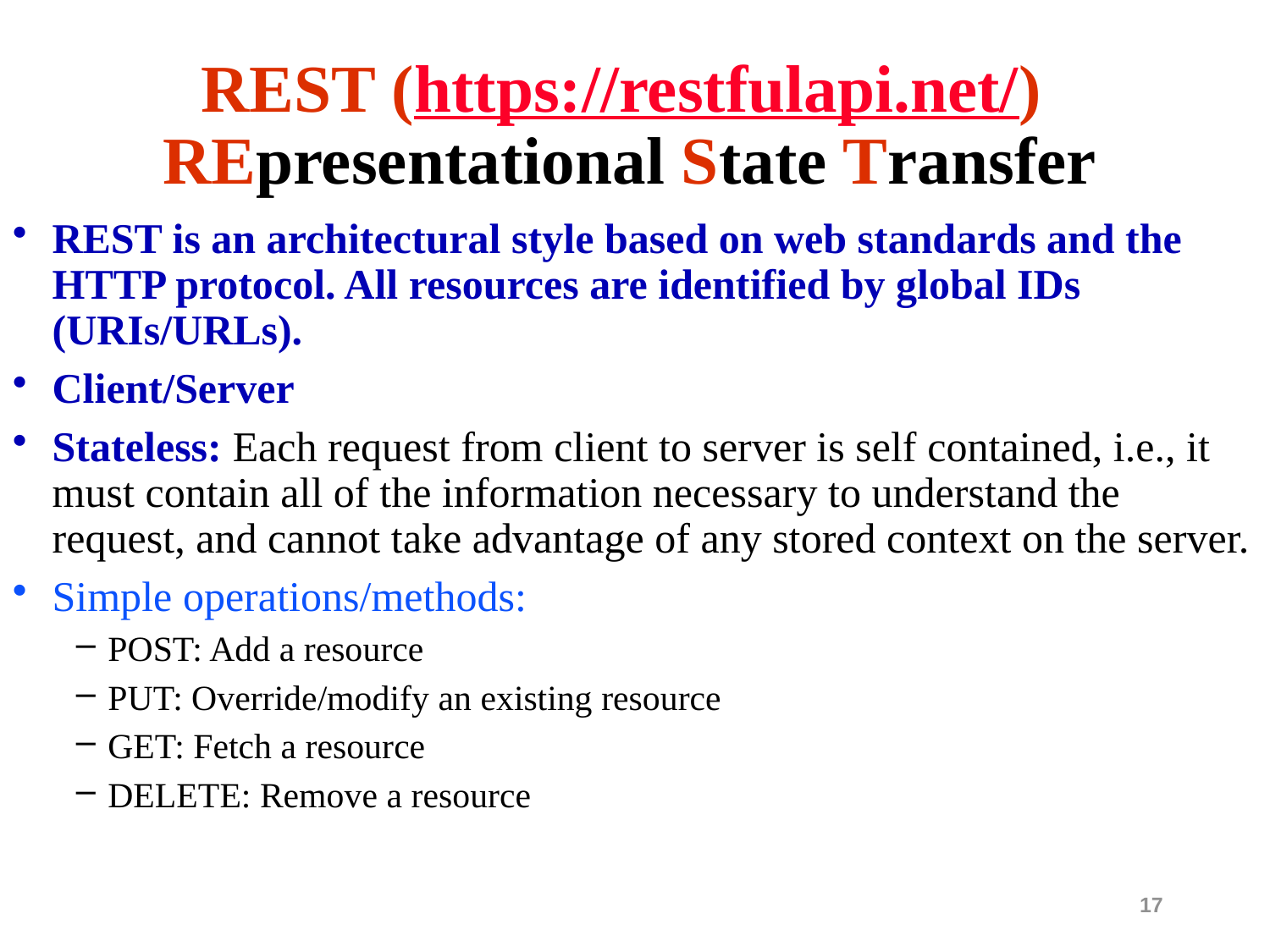

# REST (https://restfulapi.net/) REpresentational State Transfer
REST is an architectural style based on web standards and the HTTP protocol. All resources are identified by global IDs (URIs/URLs).
Client/Server
Stateless: Each request from client to server is self contained, i.e., it must contain all of the information necessary to understand the request, and cannot take advantage of any stored context on the server.
Simple operations/methods:
POST: Add a resource
PUT: Override/modify an existing resource
GET: Fetch a resource
DELETE: Remove a resource